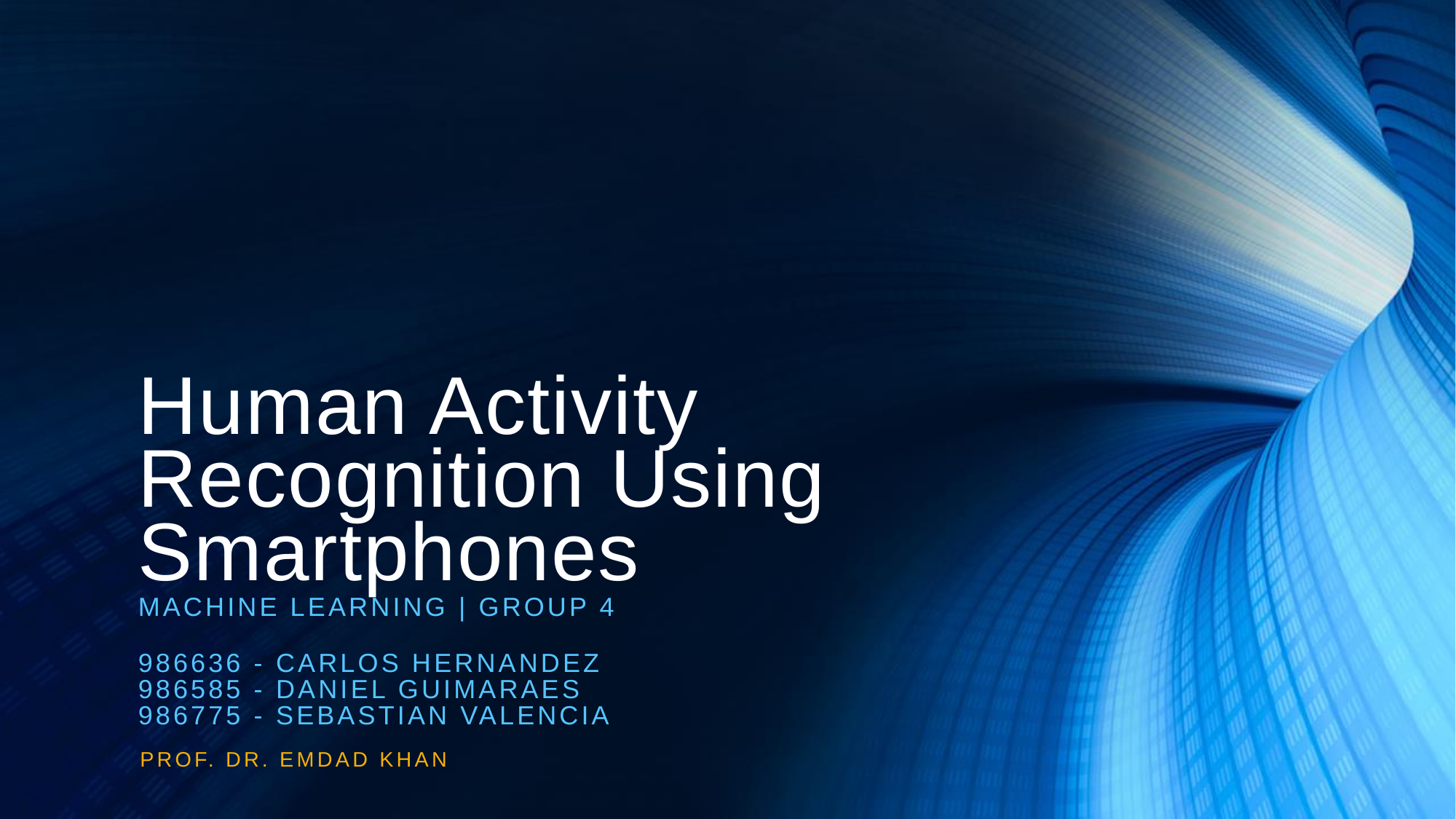

# Human Activity Recognition Using Smartphones
Machine learning | GROUP 4
986636 - Carlos HERNANDEZ
986585 - Daniel Guimaraes
986775 - SEBASTIAN VALENCIA
PROF. DR. EMDAD KHAN